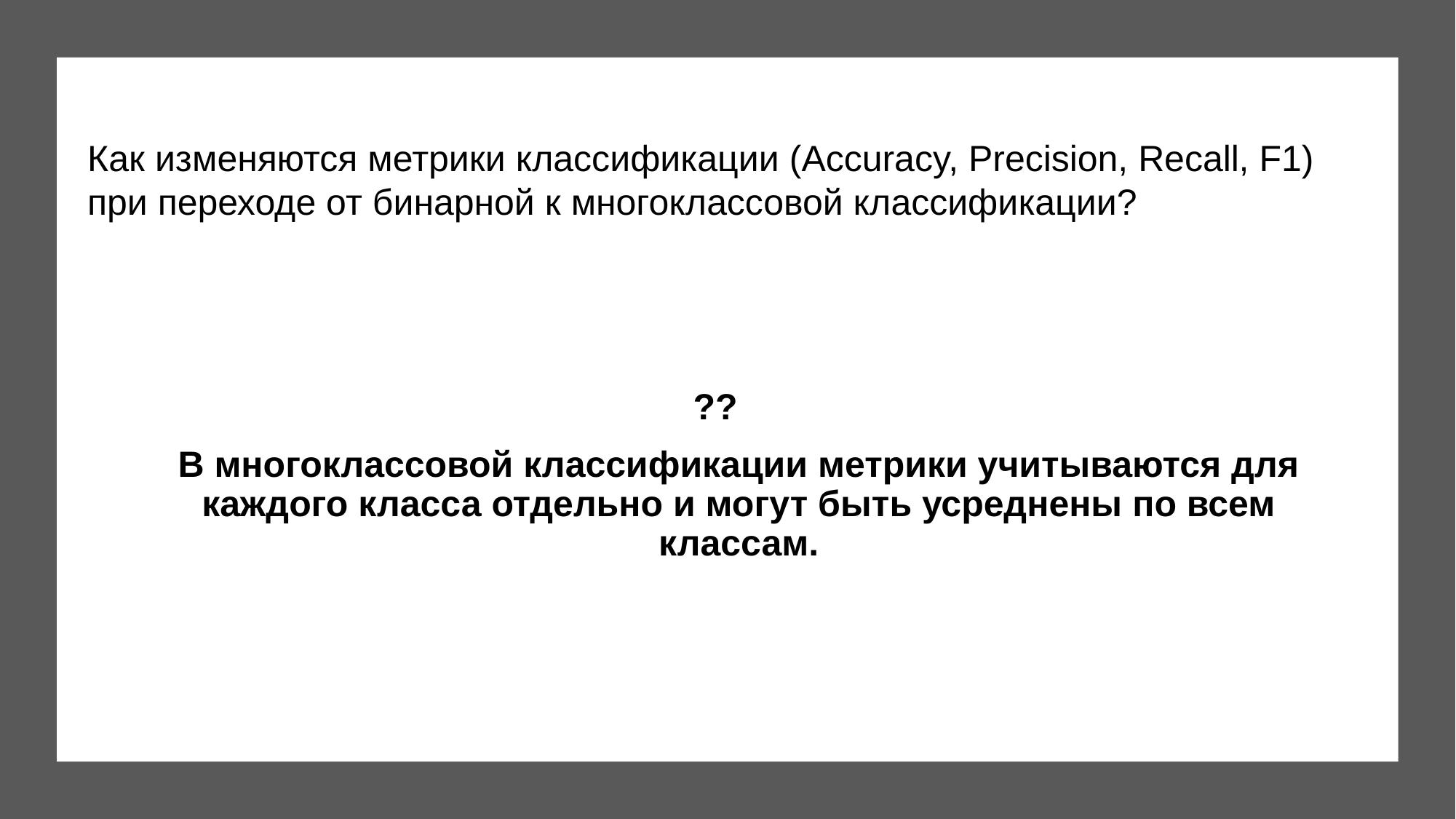

Как изменяются метрики классификации (Accuracy, Precision, Recall, F1) при переходе от бинарной к многоклассовой классификации?
??
В многоклассовой классификации метрики учитываются для каждого класса отдельно и могут быть усреднены по всем классам.